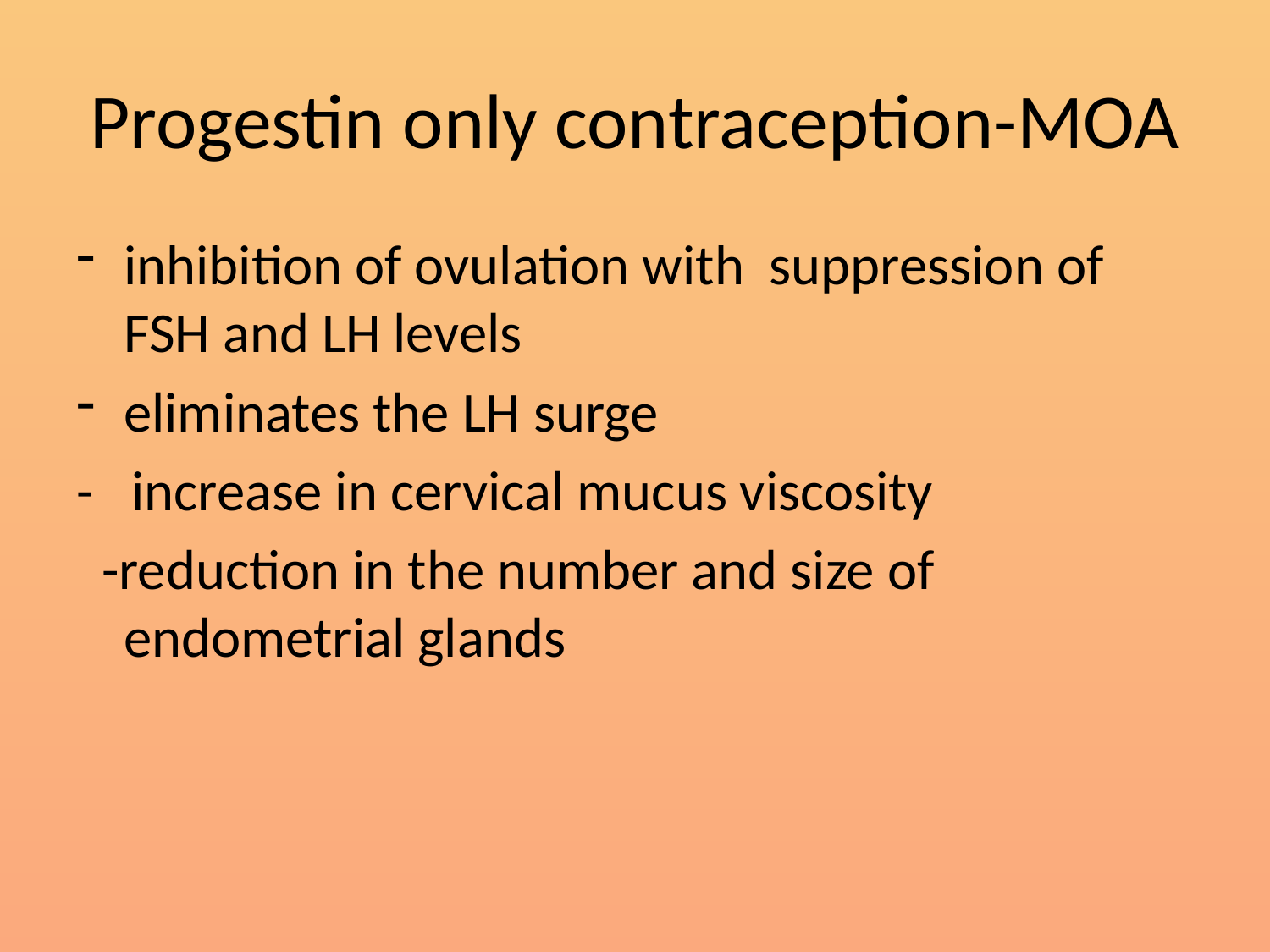

# Progestin only contraception-MOA
inhibition of ovulation with  suppression of FSH and LH levels
eliminates the LH surge
-   increase in cervical mucus viscosity
  -reduction in the number and size of endometrial glands